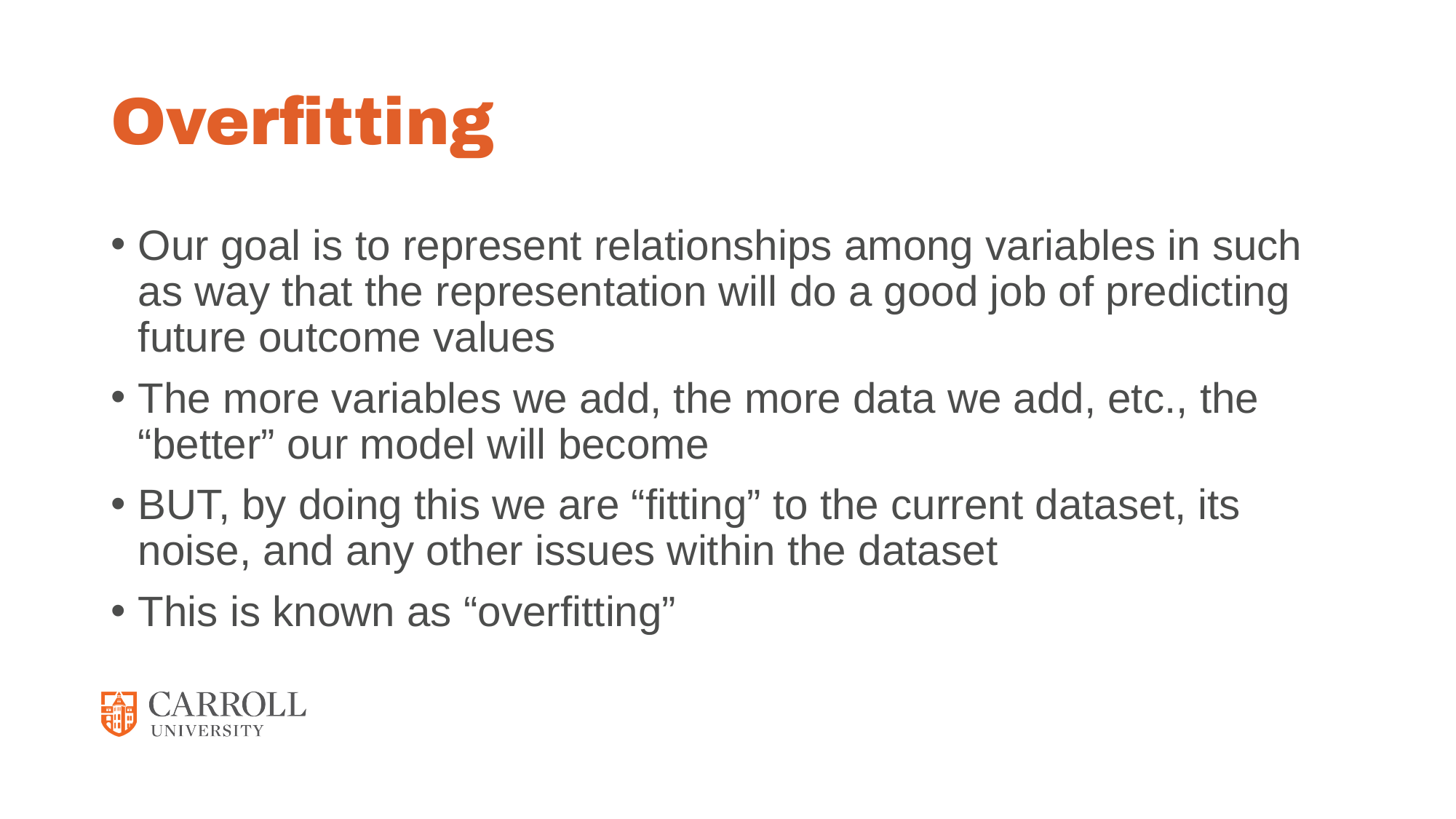

# Overfitting
Our goal is to represent relationships among variables in such as way that the representation will do a good job of predicting future outcome values
The more variables we add, the more data we add, etc., the “better” our model will become
BUT, by doing this we are “fitting” to the current dataset, its noise, and any other issues within the dataset
This is known as “overfitting”